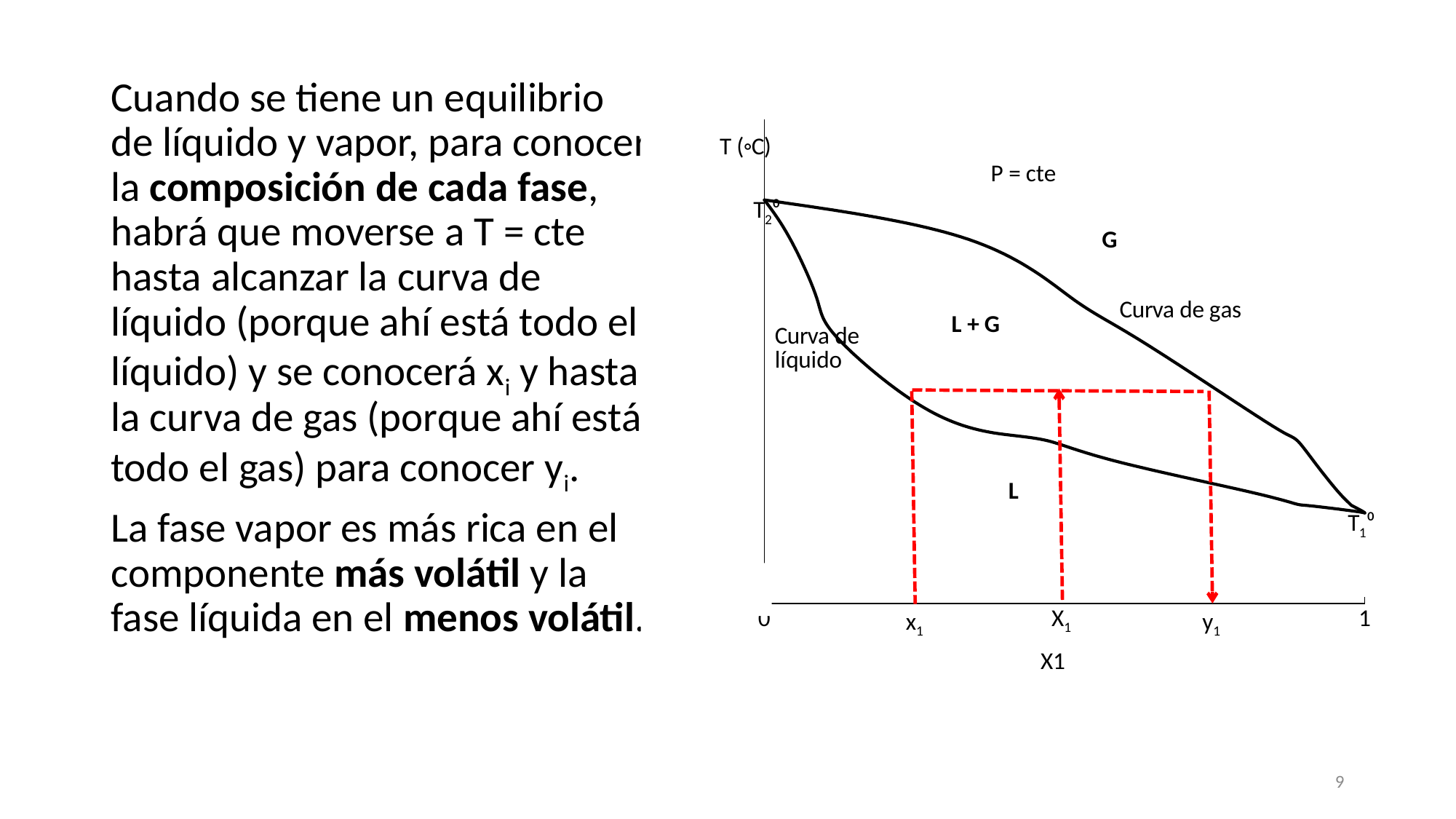

Cuando se tiene un equilibrio de líquido y vapor, para conocer la composición de cada fase, habrá que moverse a T = cte hasta alcanzar la curva de líquido (porque ahí está todo el líquido) y se conocerá xi y hasta la curva de gas (porque ahí está todo el gas) para conocer yi.
La fase vapor es más rica en el componente más volátil y la fase líquida en el menos volátil.

### Chart

| Category |  |  |
|---|---|---|
x1
y1
9